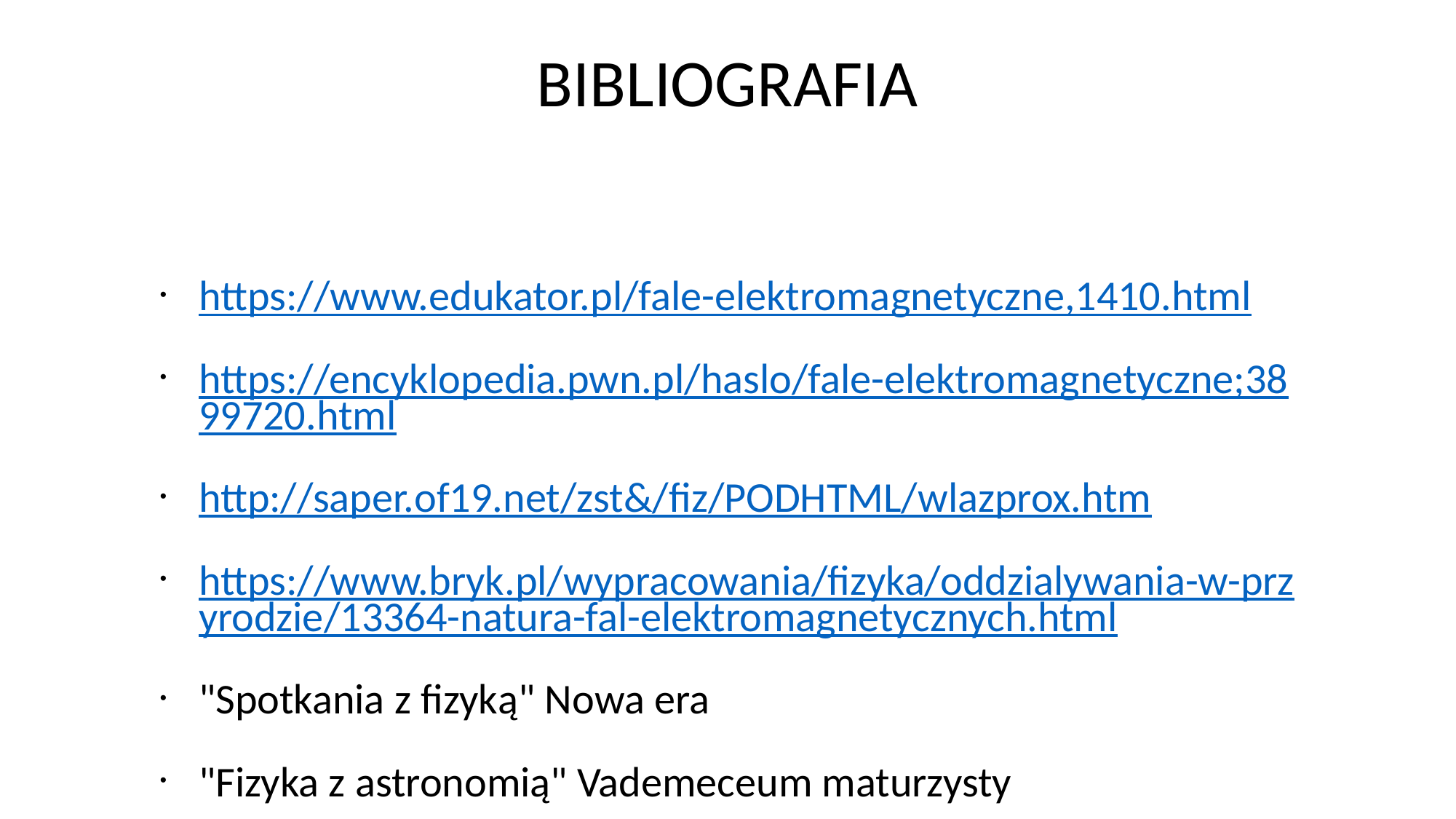

BIBLIOGRAFIA
https://www.edukator.pl/fale-elektromagnetyczne,1410.html
https://encyklopedia.pwn.pl/haslo/fale-elektromagnetyczne;3899720.html
http://saper.of19.net/zst&/fiz/PODHTML/wlazprox.htm
https://www.bryk.pl/wypracowania/fizyka/oddzialywania-w-przyrodzie/13364-natura-fal-elektromagnetycznych.html
"Spotkania z fizyką" Nowa era
"Fizyka z astronomią" Vademeceum maturzysty